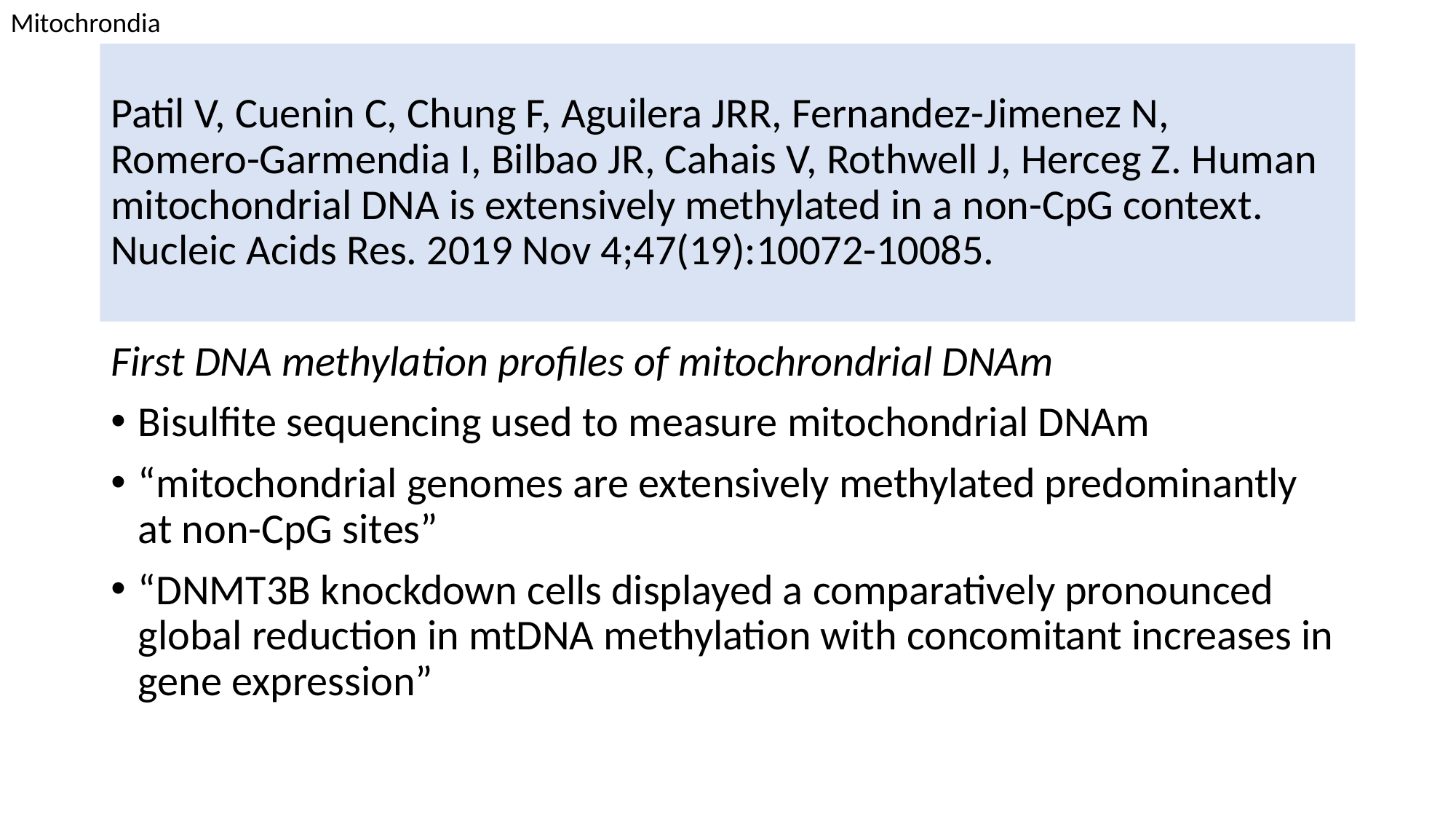

Mitochrondia
# Patil V, Cuenin C, Chung F, Aguilera JRR, Fernandez-Jimenez N, Romero-Garmendia I, Bilbao JR, Cahais V, Rothwell J, Herceg Z. Human mitochondrial DNA is extensively methylated in a non-CpG context. Nucleic Acids Res. 2019 Nov 4;47(19):10072-10085.
First DNA methylation profiles of mitochrondrial DNAm
Bisulfite sequencing used to measure mitochondrial DNAm
“mitochondrial genomes are extensively methylated predominantly at non-CpG sites”
“DNMT3B knockdown cells displayed a comparatively pronounced global reduction in mtDNA methylation with concomitant increases in gene expression”